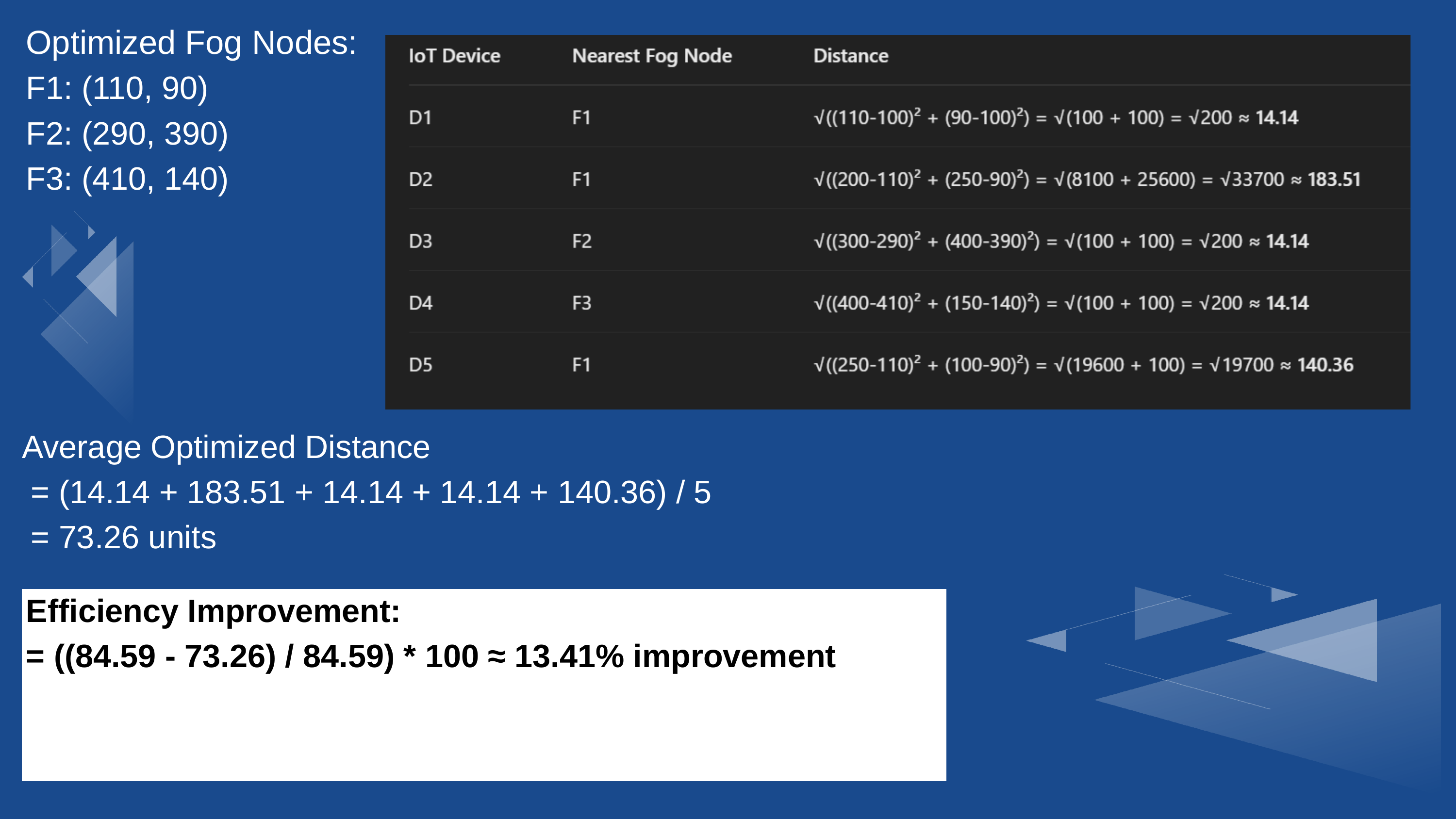

Optimized Fog Nodes:
F1: (110, 90)
F2: (290, 390)
F3: (410, 140)

Average Optimized Distance
 = (14.14 + 183.51 + 14.14 + 14.14 + 140.36) / 5
 = 73.26 units

Efficiency Improvement:
= ((84.59 - 73.26) / 84.59) * 100 ≈ 13.41% improvement